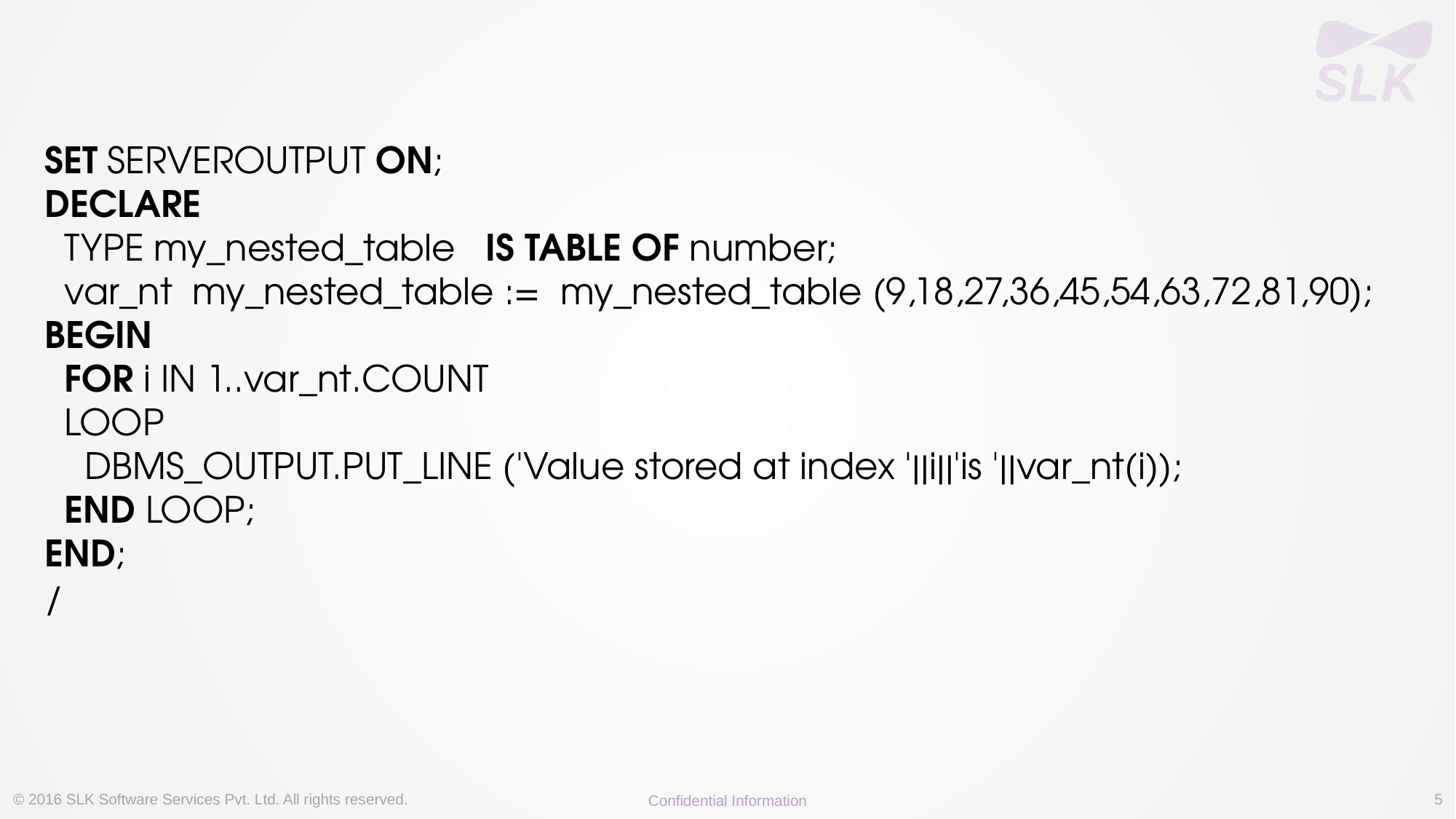

SET SERVEROUTPUT ON;
DECLARE
  TYPE my_nested_table   IS TABLE OF number;
  var_nt  my_nested_table :=  my_nested_table (9,18,27,36,45,54,63,72,81,90);
BEGIN
  FOR i IN 1..var_nt.COUNT
  LOOP
    DBMS_OUTPUT.PUT_LINE ('Value stored at index '||i||'is '||var_nt(i));
  END LOOP;
END;
/